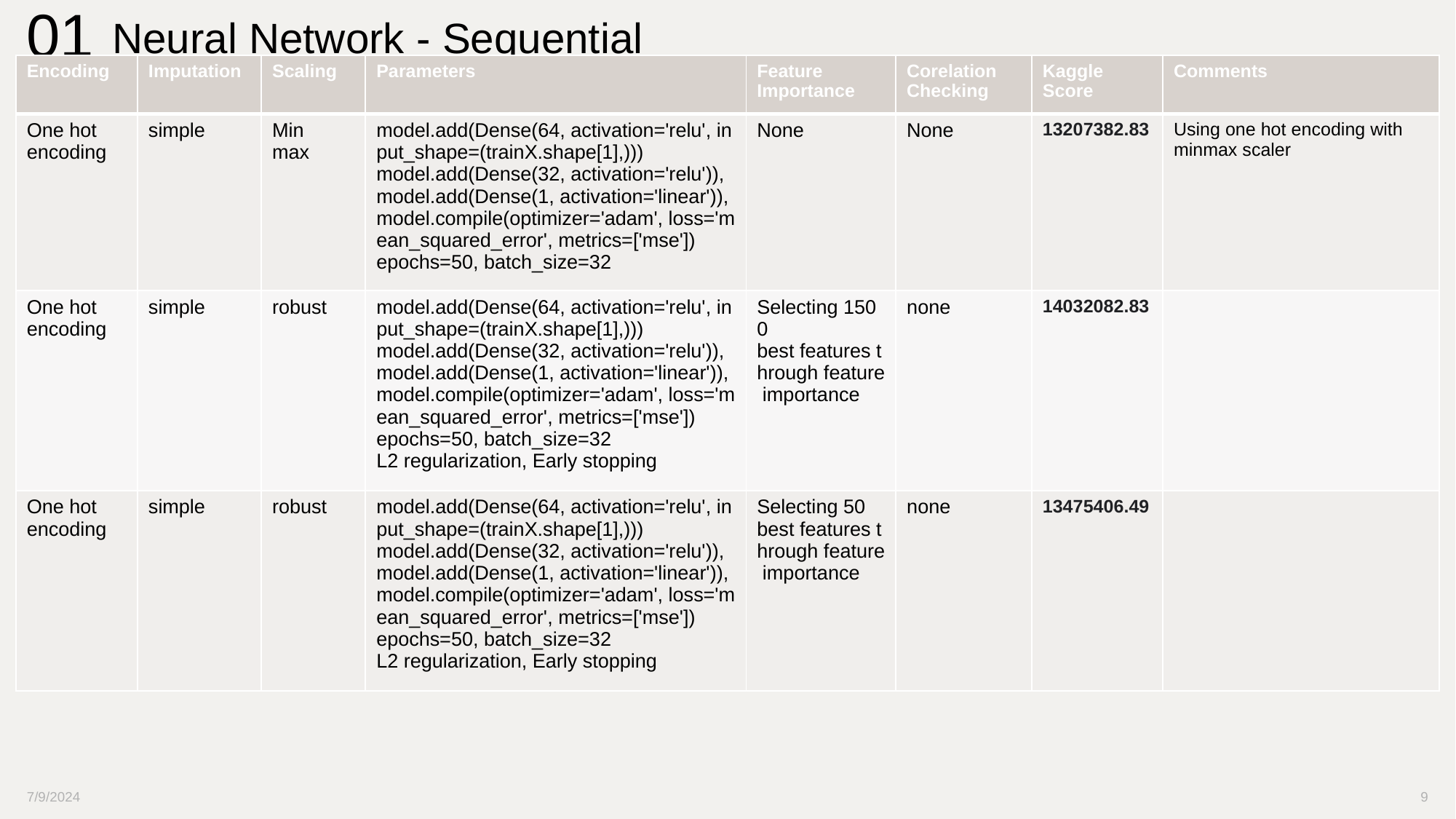

01
 Neural Network - Sequential
| Encoding | Imputation | Scaling | Parameters | Feature Importance | Corelation Checking | Kaggle Score | Comments |
| --- | --- | --- | --- | --- | --- | --- | --- |
| One hot encoding | simple | Min max | model.add(Dense(64, activation='relu', input\_shape=(trainX.shape[1],))) model.add(Dense(32, activation='relu')),model.add(Dense(1, activation='linear')),model.compile(optimizer='adam', loss='mean\_squared\_error', metrics=['mse']) epochs=50, batch\_size=32 | None | None | 13207382.83 | Using one hot encoding with minmax scaler |
| One hot encoding | simple | robust | model.add(Dense(64, activation='relu', input\_shape=(trainX.shape[1],))) model.add(Dense(32, activation='relu')),model.add(Dense(1, activation='linear')),model.compile(optimizer='adam', loss='mean\_squared\_error', metrics=['mse']) epochs=50, batch\_size=32 L2 regularization, Early stopping | Selecting 1500 best features through feature importance | none | 14032082.83 |  |
| One hot encoding | simple | robust | model.add(Dense(64, activation='relu', input\_shape=(trainX.shape[1],))) model.add(Dense(32, activation='relu')),model.add(Dense(1, activation='linear')),model.compile(optimizer='adam', loss='mean\_squared\_error', metrics=['mse']) epochs=50, batch\_size=32 L2 regularization, Early stopping | Selecting 50 best features through feature importance | none | 13475406.49 |  |
7/9/2024
9